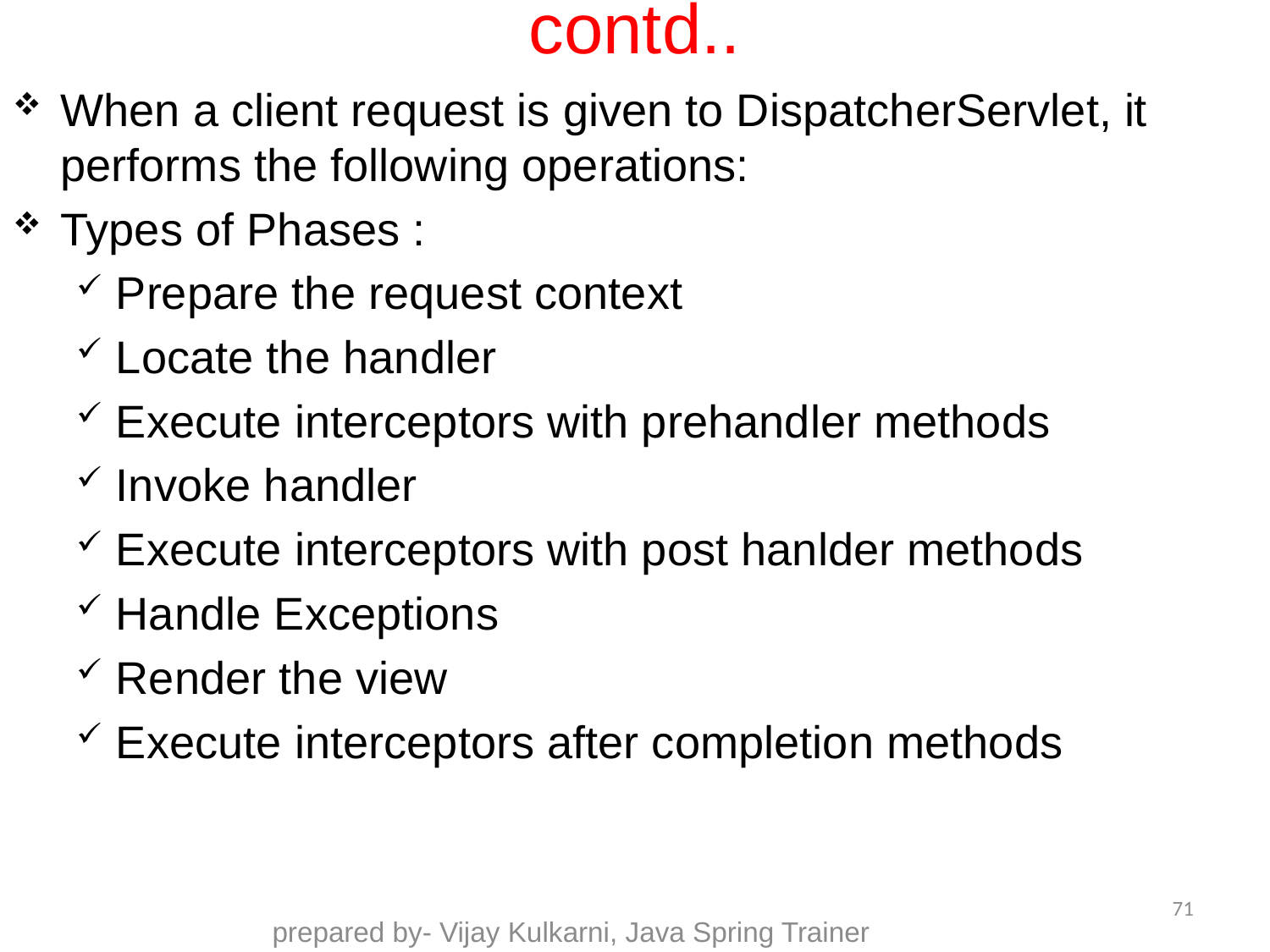

# contd..
When a client request is given to DispatcherServlet, it performs the following operations:
Types of Phases :
Prepare the request context
Locate the handler
Execute interceptors with prehandler methods
Invoke handler
Execute interceptors with post hanlder methods
Handle Exceptions
Render the view
Execute interceptors after completion methods
71
prepared by- Vijay Kulkarni, Java Spring Trainer